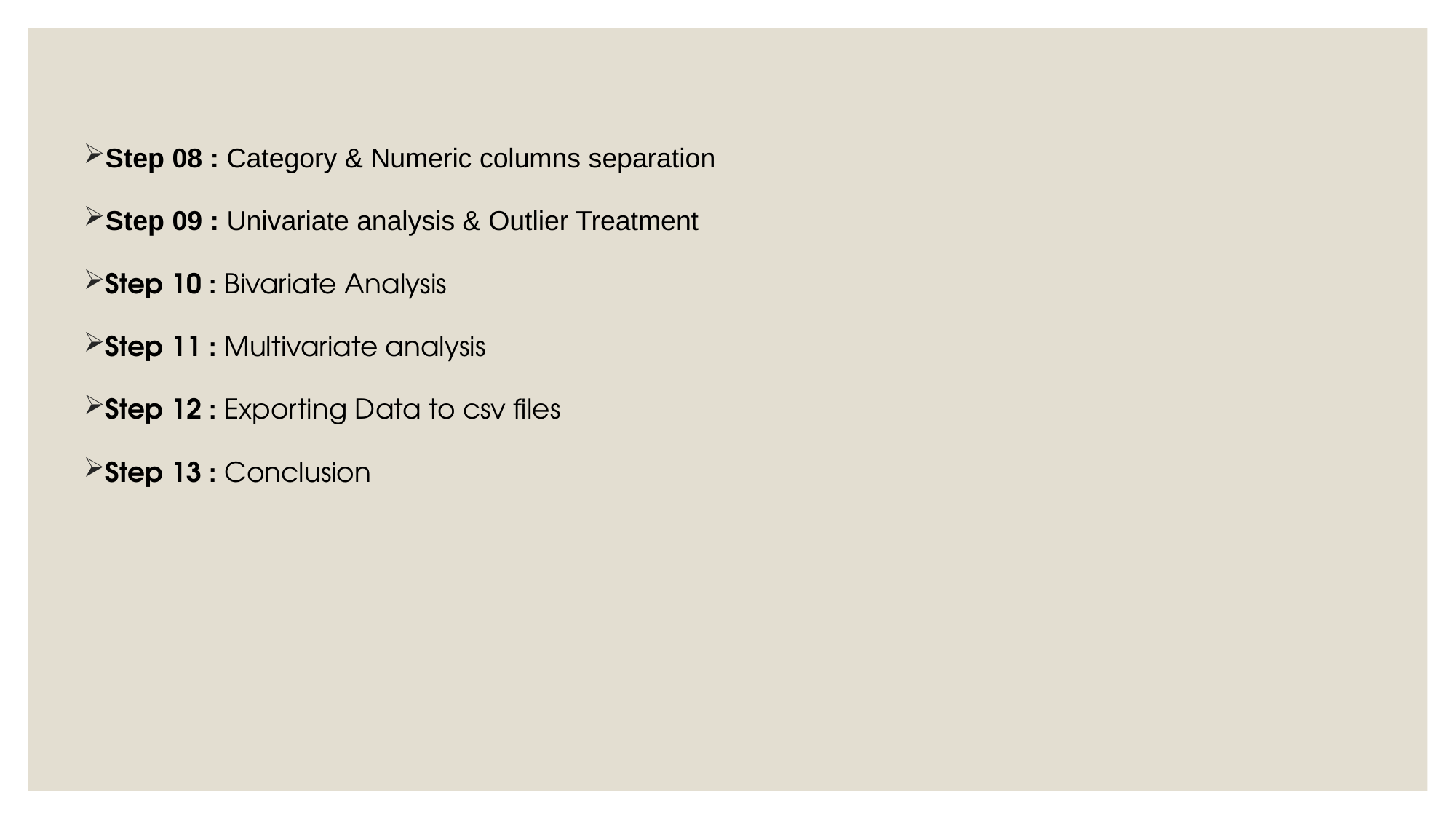

Step 08 : Category & Numeric columns separation
Step 09 : Univariate analysis & Outlier Treatment
Step 10 : Bivariate Analysis
Step 11 : Multivariate analysis
Step 12 : Exporting Data to csv files
Step 13 : Conclusion